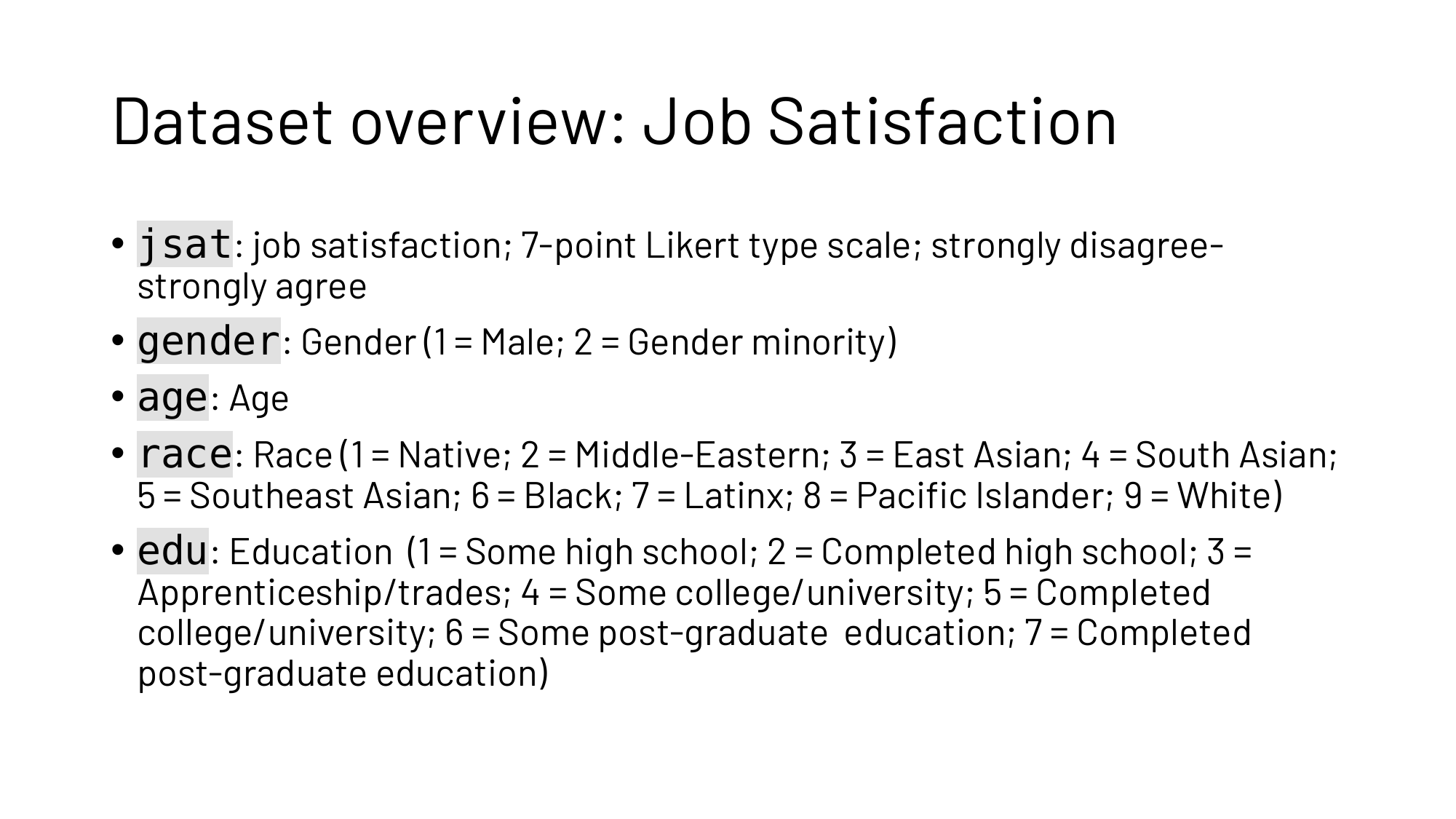

# Dataset overview: Job Satisfaction
jsat: job satisfaction; 7-point Likert type scale; strongly disagree-strongly agree
gender: Gender (1 = Male; 2 = Gender minority)
age: Age
race: Race (1 = Native; 2 = Middle-Eastern; 3 = East Asian; 4 = South Asian; 5 = Southeast Asian; 6 = Black; 7 = Latinx; 8 = Pacific Islander; 9 = White)
edu: Education  (1 = Some high school; 2 = Completed high school; 3 = Apprenticeship/trades; 4 = Some college/university; 5 = Completed college/university; 6 = Some post-graduate  education; 7 = Completed post-graduate education)